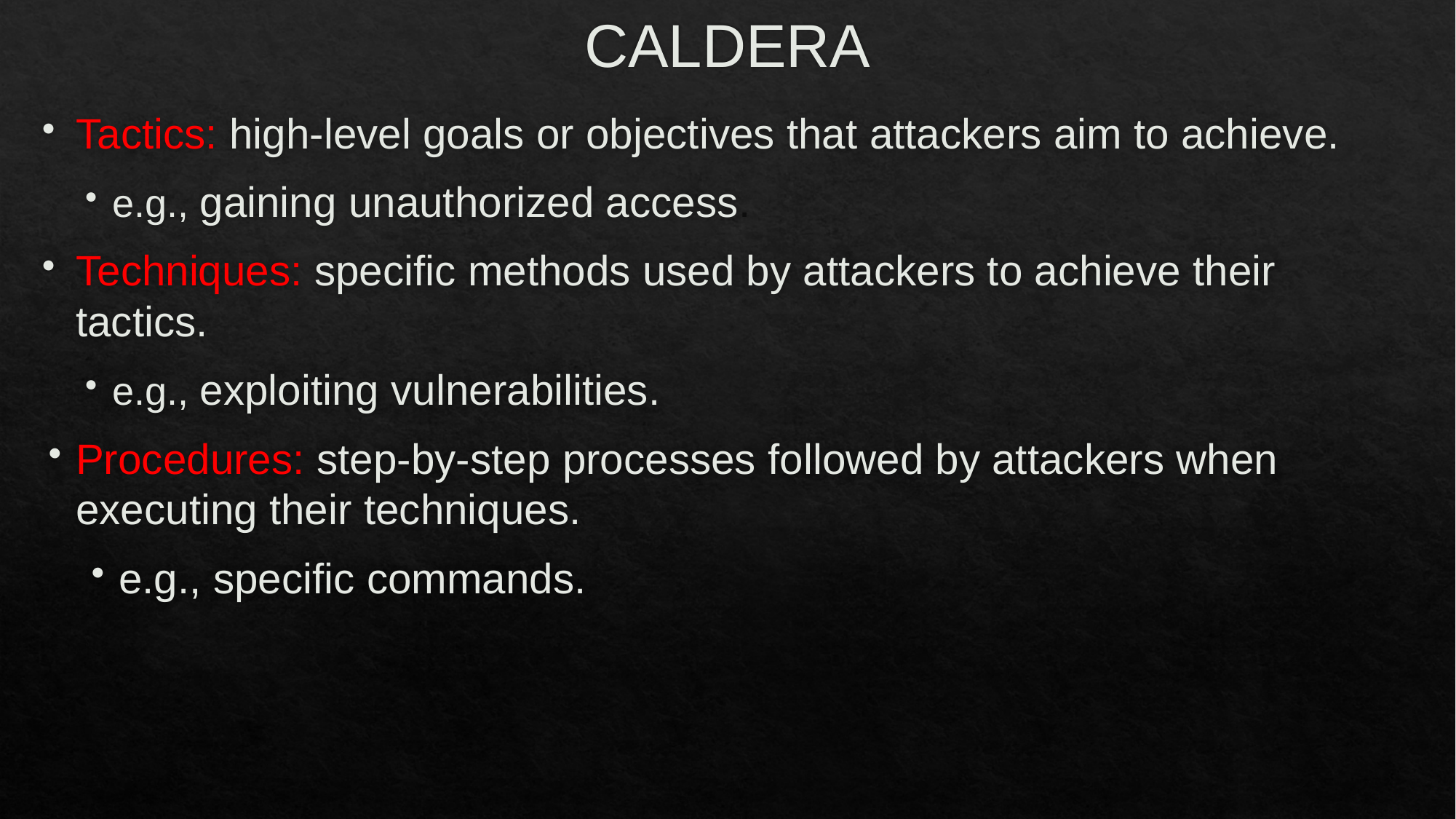

# CALDERA
Tactics: high-level goals or objectives that attackers aim to achieve.
e.g., gaining unauthorized access.
Techniques: specific methods used by attackers to achieve their tactics.
e.g., exploiting vulnerabilities.
Procedures: step-by-step processes followed by attackers when executing their techniques.
e.g., specific commands.